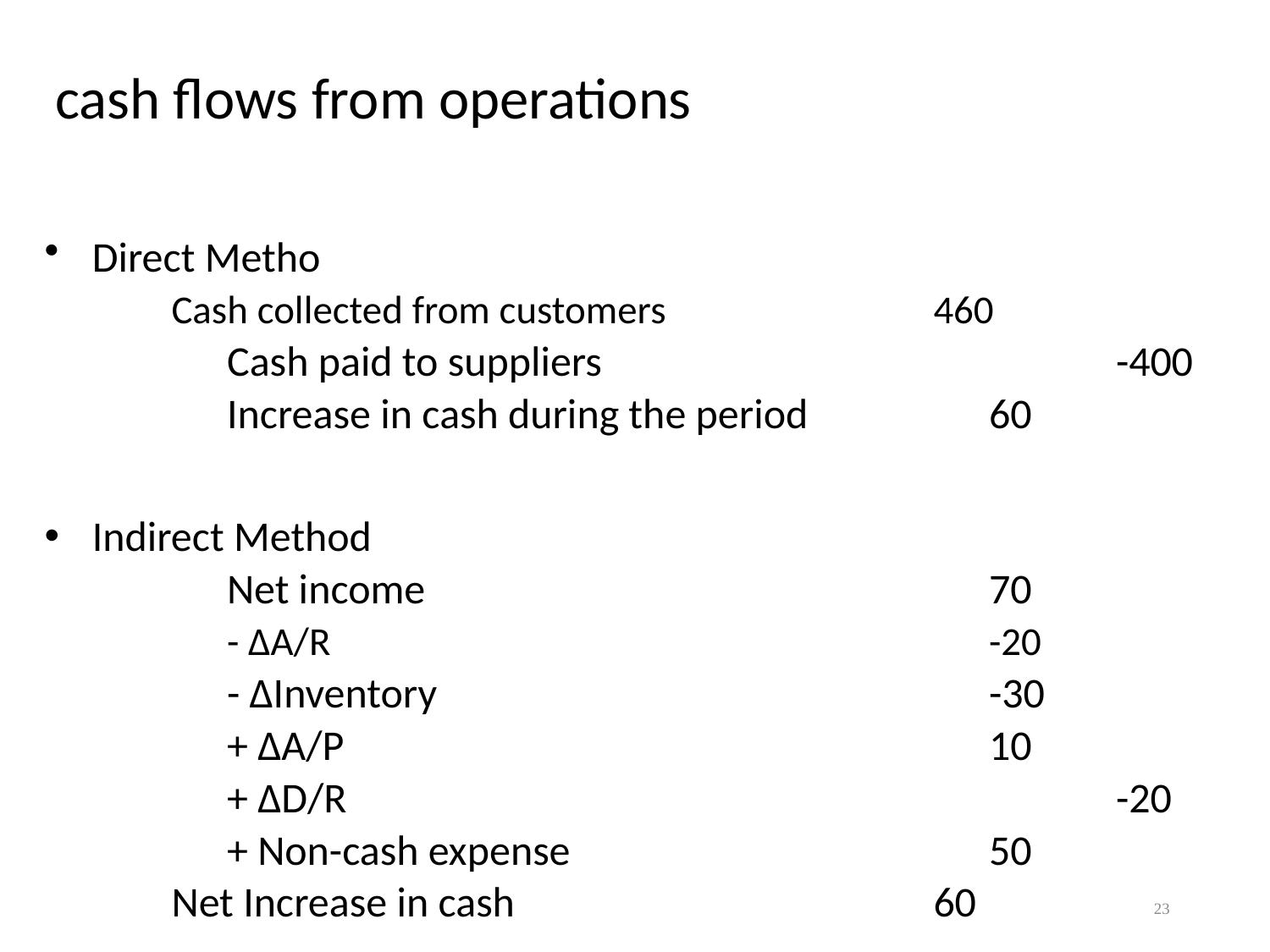

# cash flows from operations

Direct Metho
	Cash collected from customers 			460
	Cash paid to suppliers 				-400
	Increase in cash during the period 		60

Indirect Method
	Net income					70
	- ∆A/R						-20
	- ∆Inventory					-30
	+ ∆A/P						10
	+ ∆D/R    						-20
	+ Non-cash expense				50
	Net Increase in cash				60

23